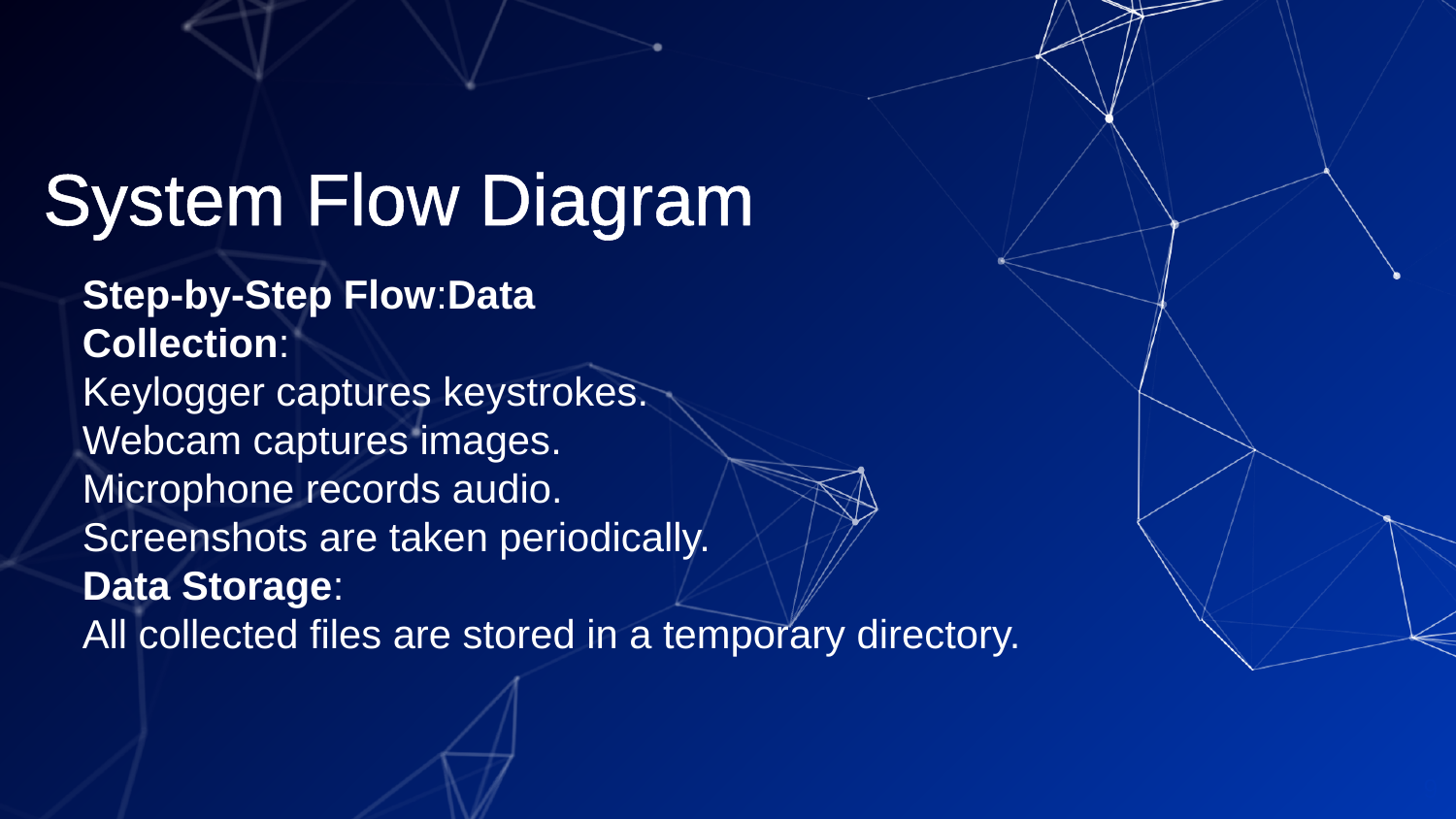

System Flow Diagram
Step-by-Step Flow:Data
Collection:
Keylogger captures keystrokes.
Webcam captures images.
Microphone records audio.
Screenshots are taken periodically.
Data Storage:
All collected files are stored in a temporary directory.

9